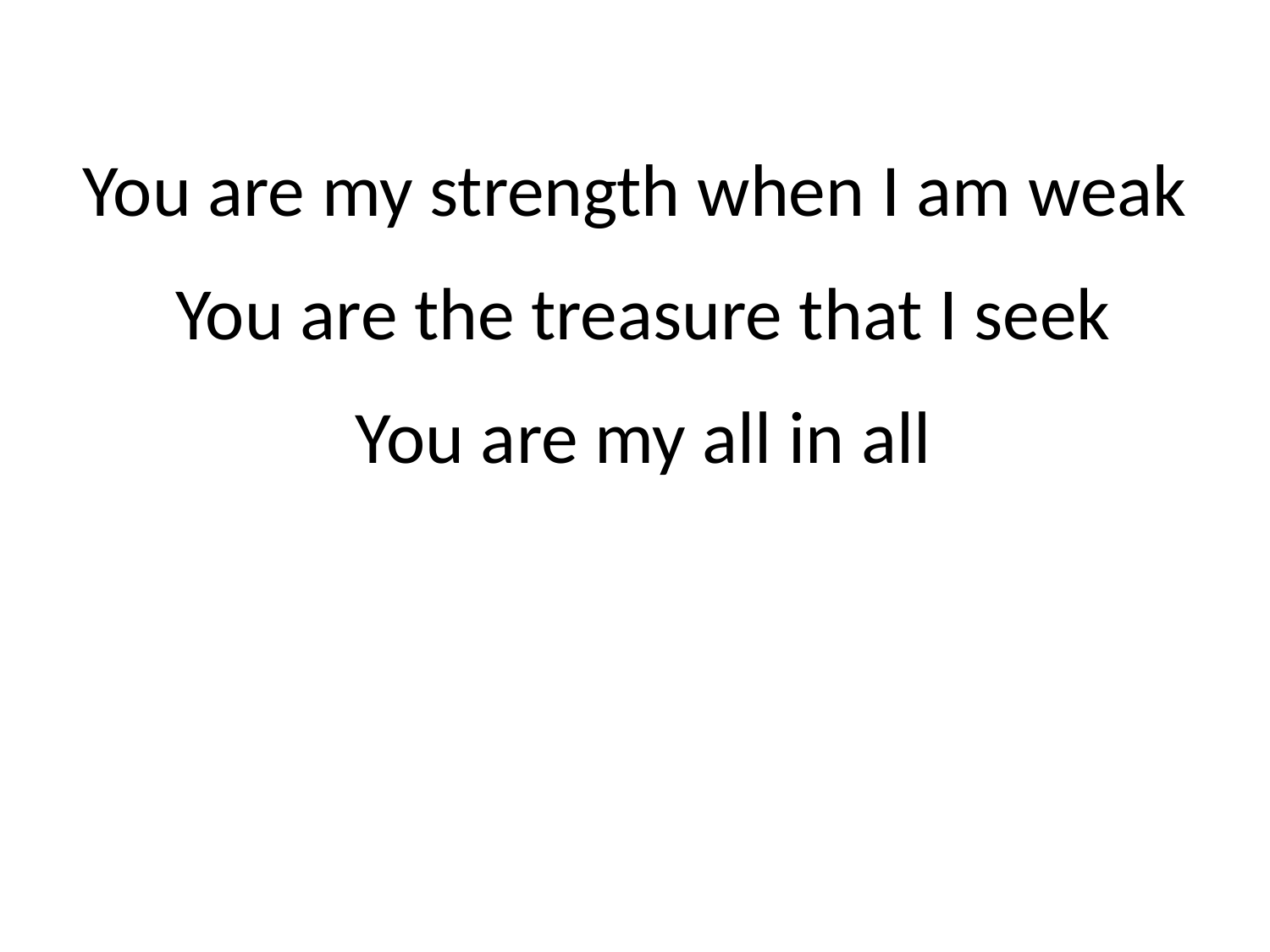

You are my strength when I am weak
 You are the treasure that I seek
 You are my all in all